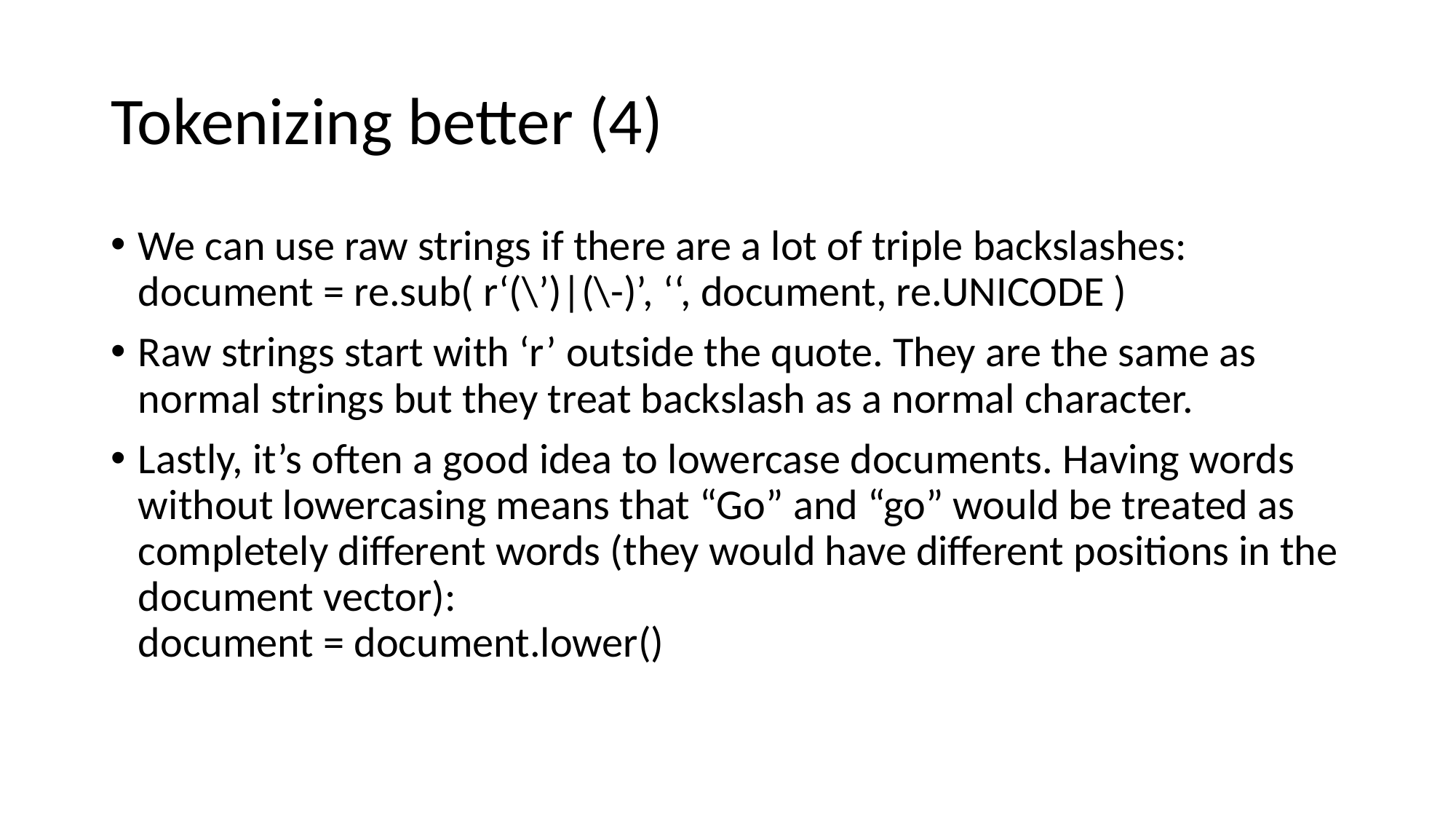

# Tokenizing better (4)
We can use raw strings if there are a lot of triple backslashes:
document = re.sub( r‘(\’)|(\-)’, ‘‘, document, re.UNICODE )
Raw strings start with ‘r’ outside the quote. They are the same as normal strings but they treat backslash as a normal character.
Lastly, it’s often a good idea to lowercase documents. Having words without lowercasing means that “Go” and “go” would be treated as completely different words (they would have different positions in the document vector):
document = document.lower()